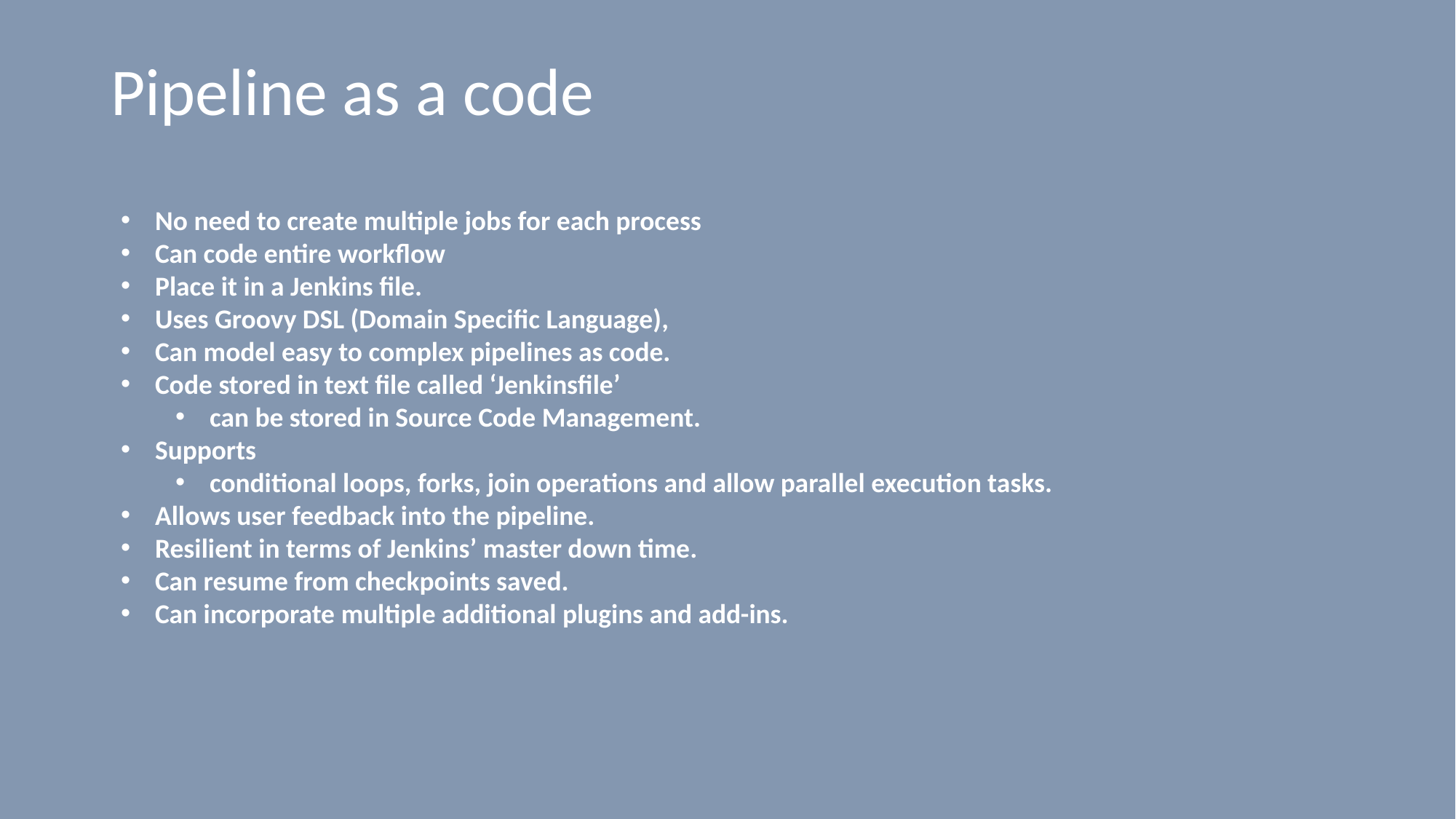

# Pipeline as a code
No need to create multiple jobs for each process
Can code entire workflow
Place it in a Jenkins file.
Uses Groovy DSL (Domain Specific Language),
Can model easy to complex pipelines as code.
Code stored in text file called ‘Jenkinsfile’
can be stored in Source Code Management.
Supports
conditional loops, forks, join operations and allow parallel execution tasks.
Allows user feedback into the pipeline.
Resilient in terms of Jenkins’ master down time.
Can resume from checkpoints saved.
Can incorporate multiple additional plugins and add-ins.